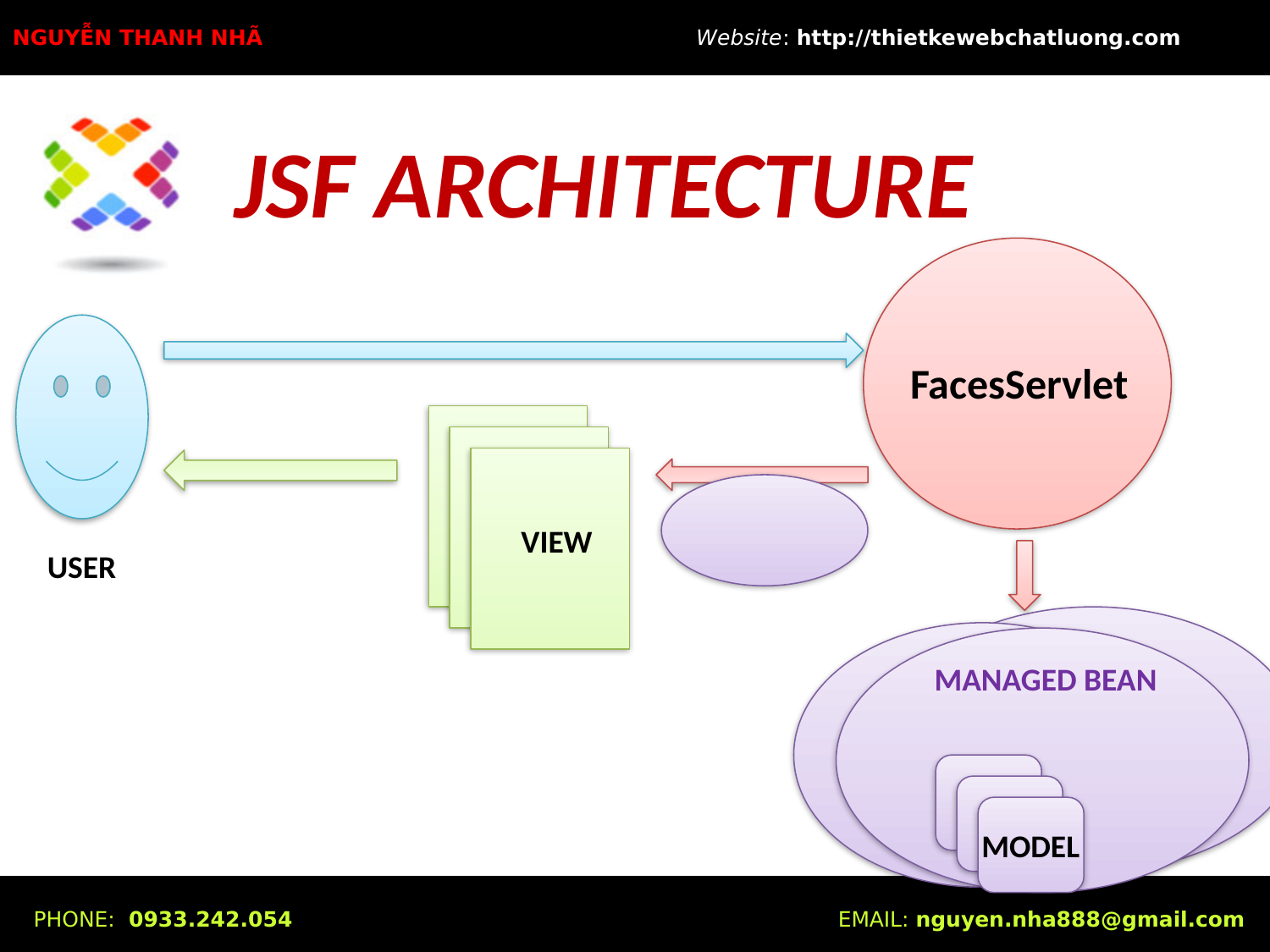

JSF ARCHITECTURE

FacesServlet

VIEW
USER

MANAGED BEAN

MODEL